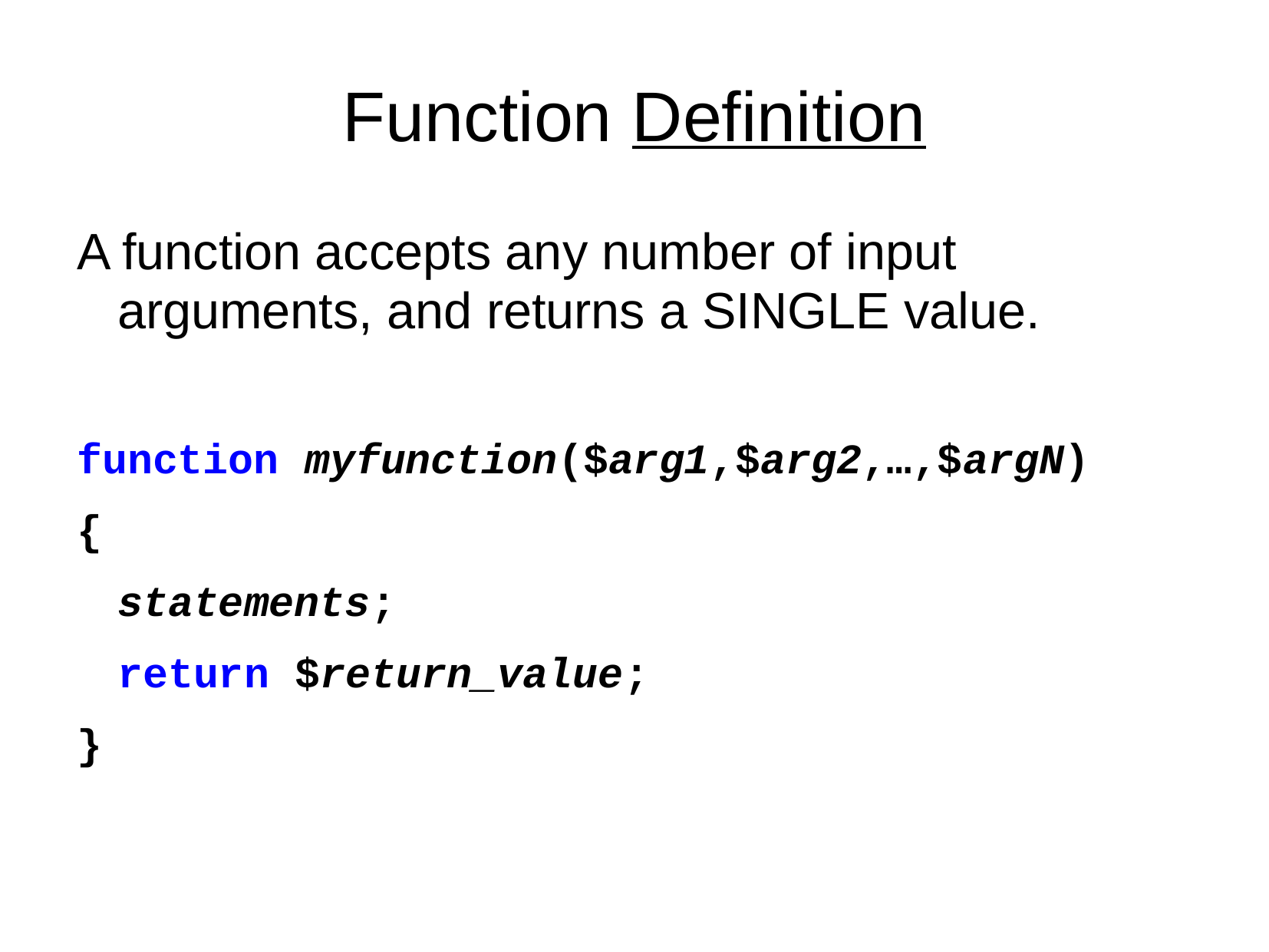

# Function Definition
A function accepts any number of input arguments, and returns a SINGLE value.

function myfunction($arg1,$arg2,…,$argN)
{
	statements;
	return $return_value;
}